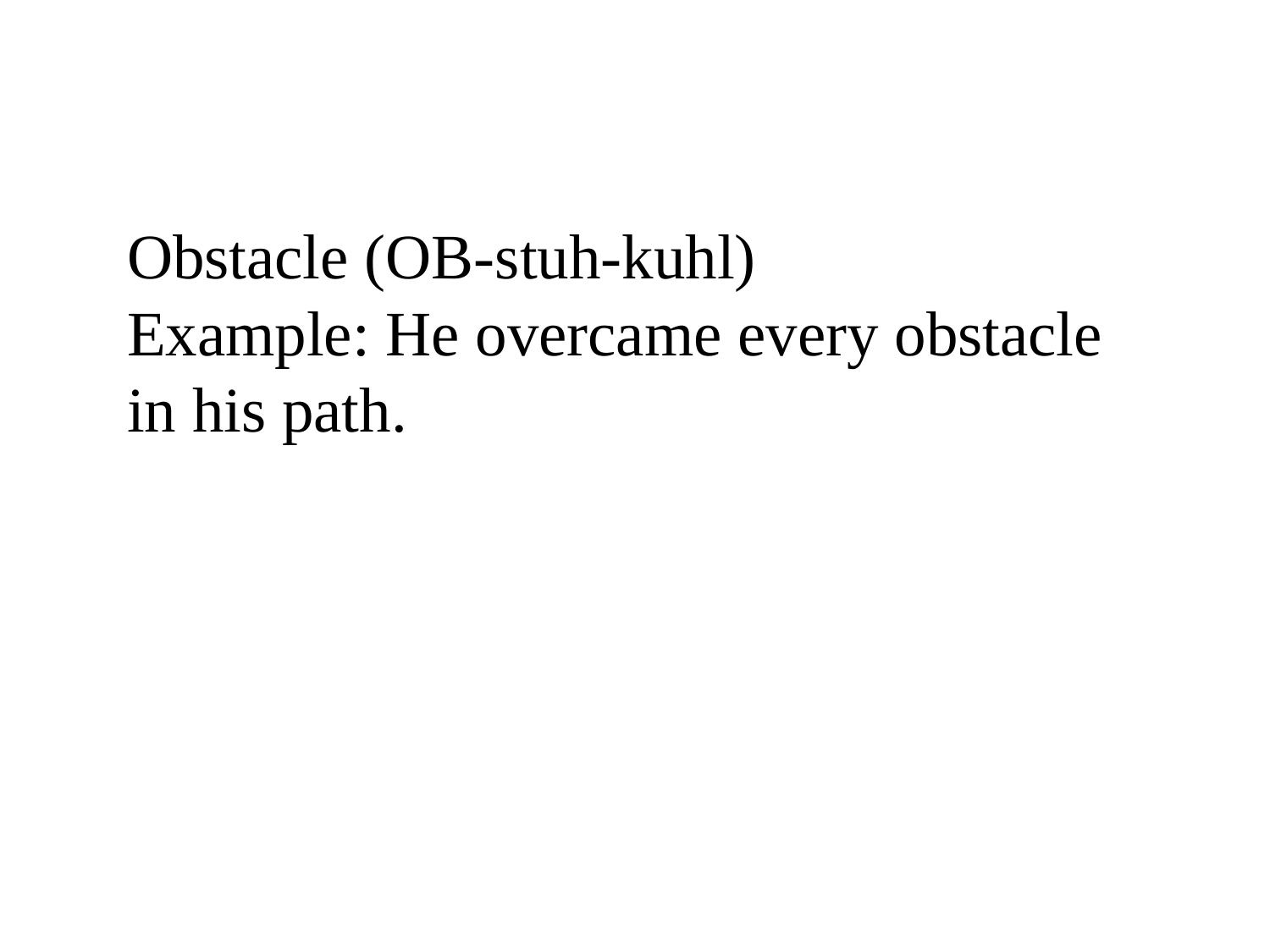

Obstacle (OB-stuh-kuhl)
Example: He overcame every obstacle in his path.